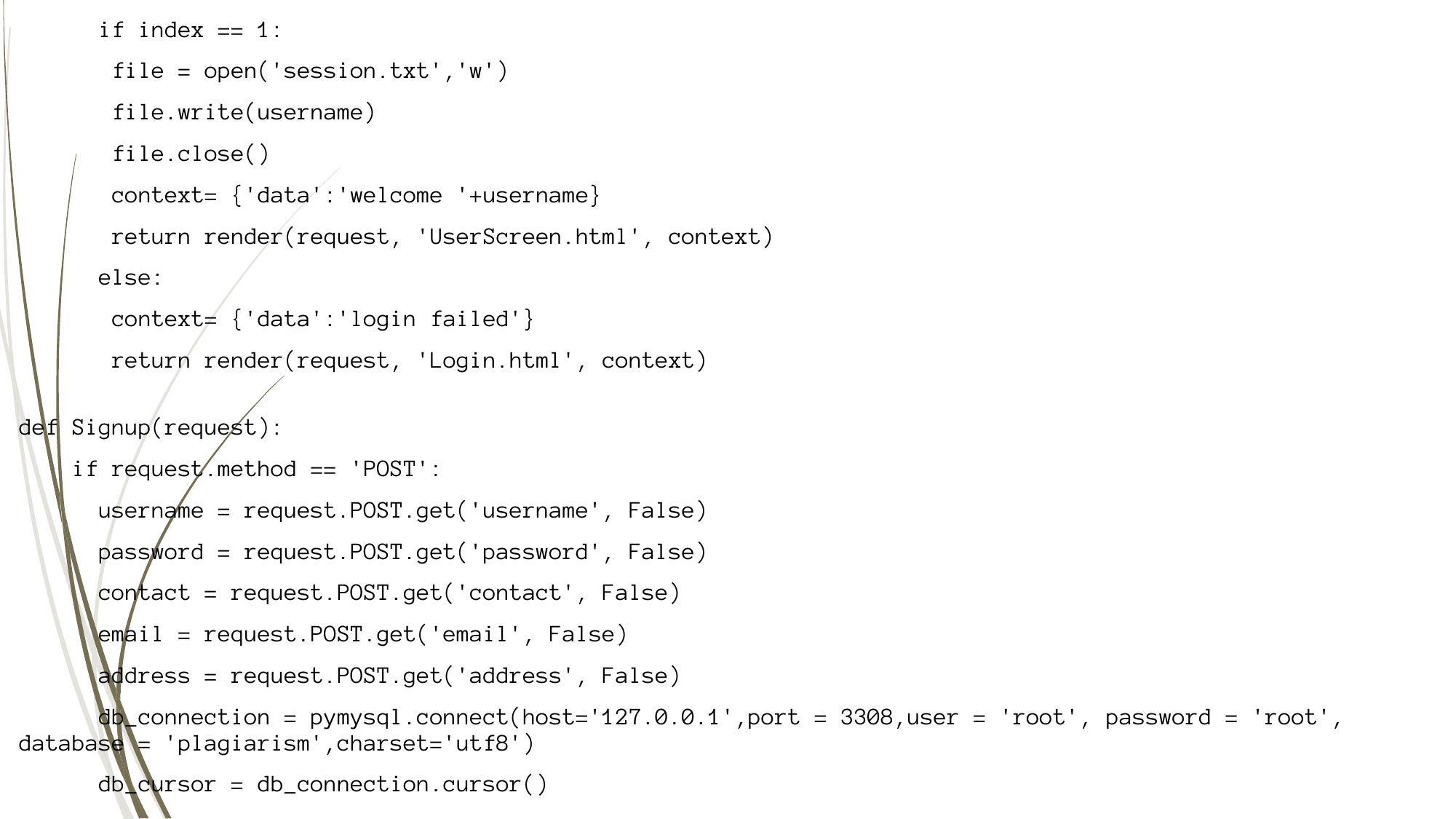

if index == 1:
       file = open('session.txt','w')
       file.write(username)
       file.close()
       context= {'data':'welcome '+username}
       return render(request, 'UserScreen.html', context)
      else:
       context= {'data':'login failed'}
       return render(request, 'Login.html', context)
def Signup(request):
    if request.method == 'POST':
      username = request.POST.get('username', False)
      password = request.POST.get('password', False)
      contact = request.POST.get('contact', False)
      email = request.POST.get('email', False)
      address = request.POST.get('address', False)
      db_connection = pymysql.connect(host='127.0.0.1',port = 3308,user = 'root', password = 'root', database = 'plagiarism',charset='utf8')
      db_cursor = db_connection.cursor()